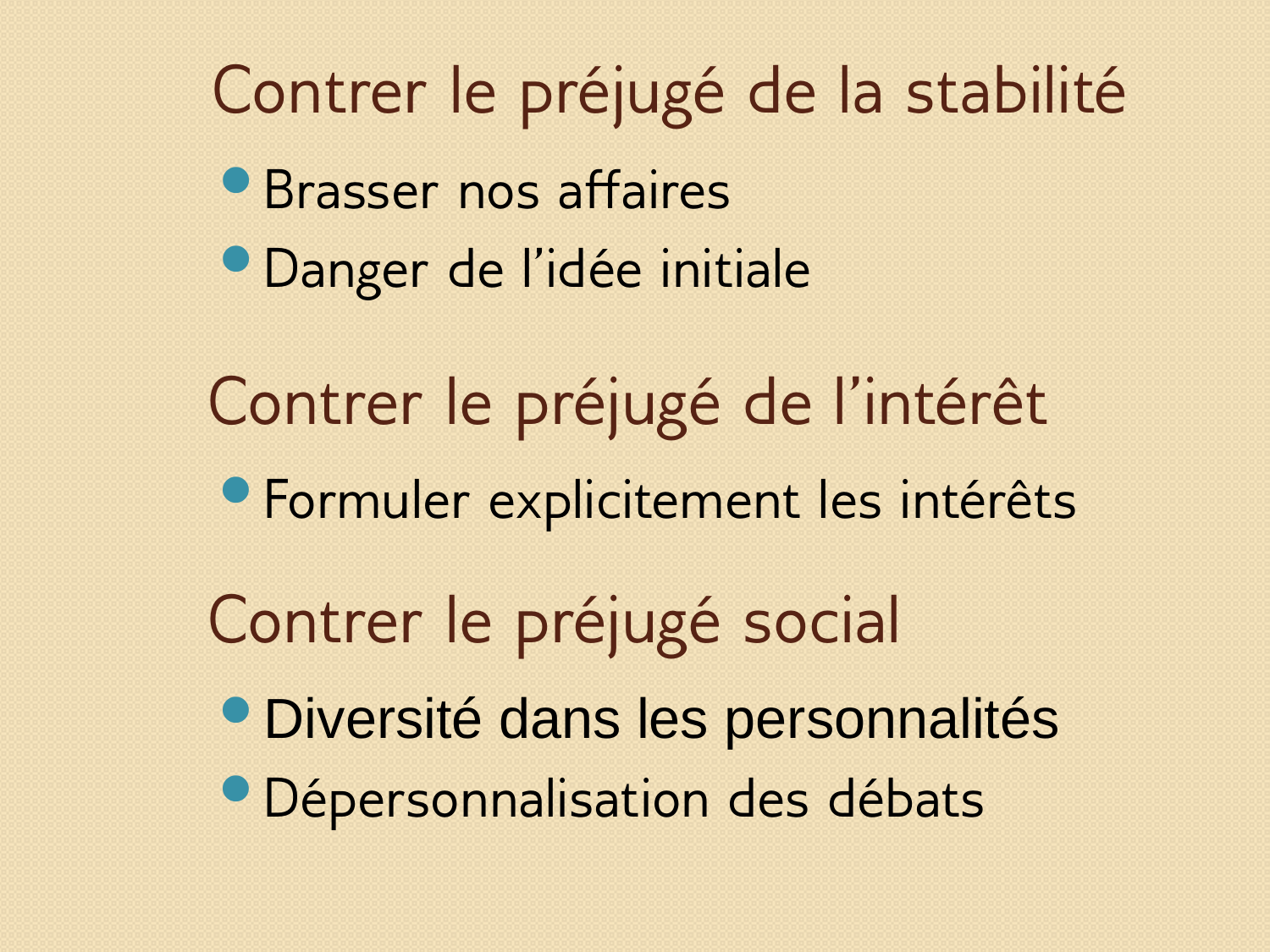

# Contrer le préjugé de la stabilité
Brasser nos affaires
Danger de l’idée initiale
Contrer le préjugé de l’intérêt
Formuler explicitement les intérêts

Contrer le préjugé social
Diversité dans les personnalités
Dépersonnalisation des débats